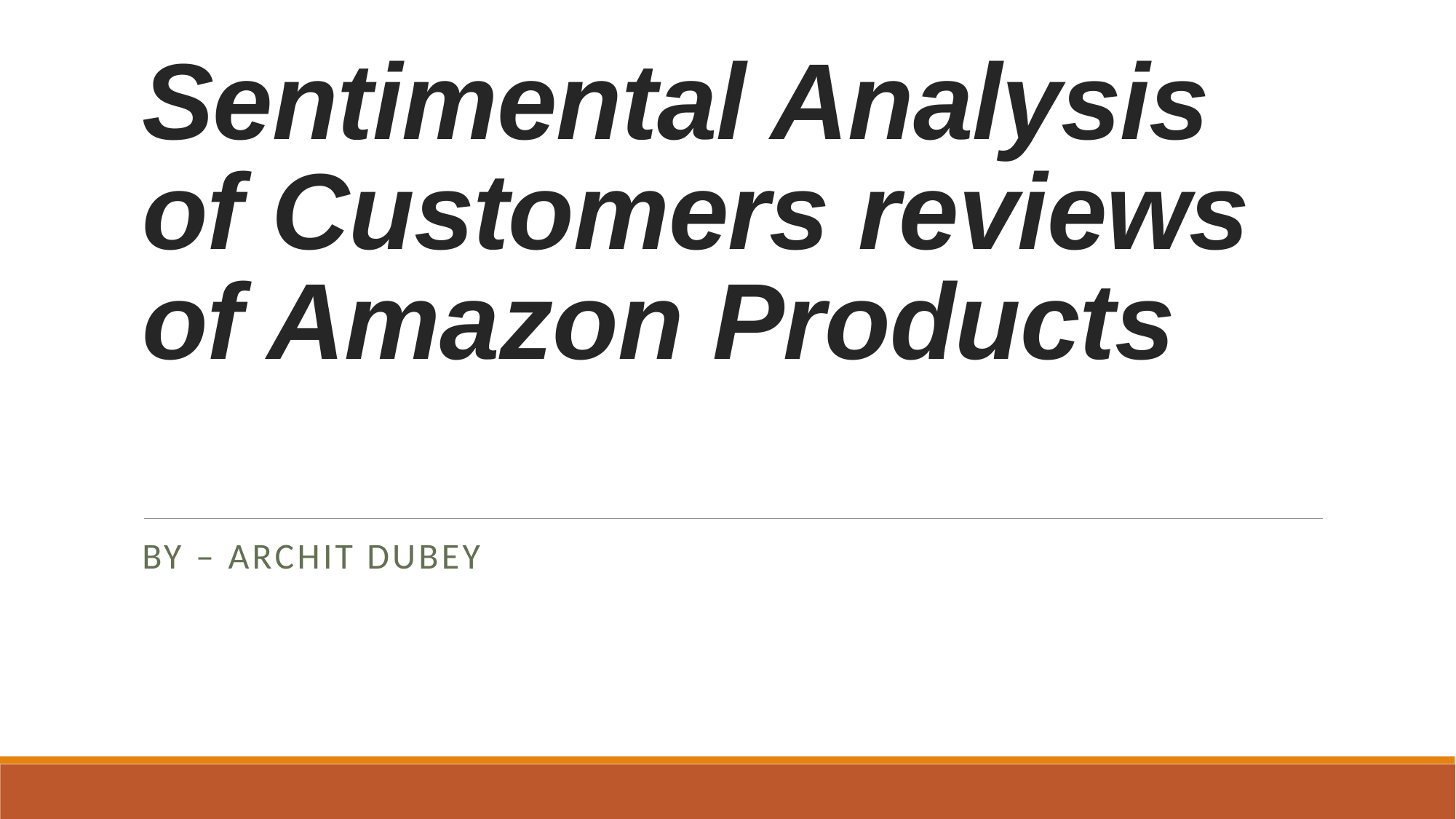

# Sentimental Analysis of Customers reviews of Amazon Products
By – ARCHIT DUBEY